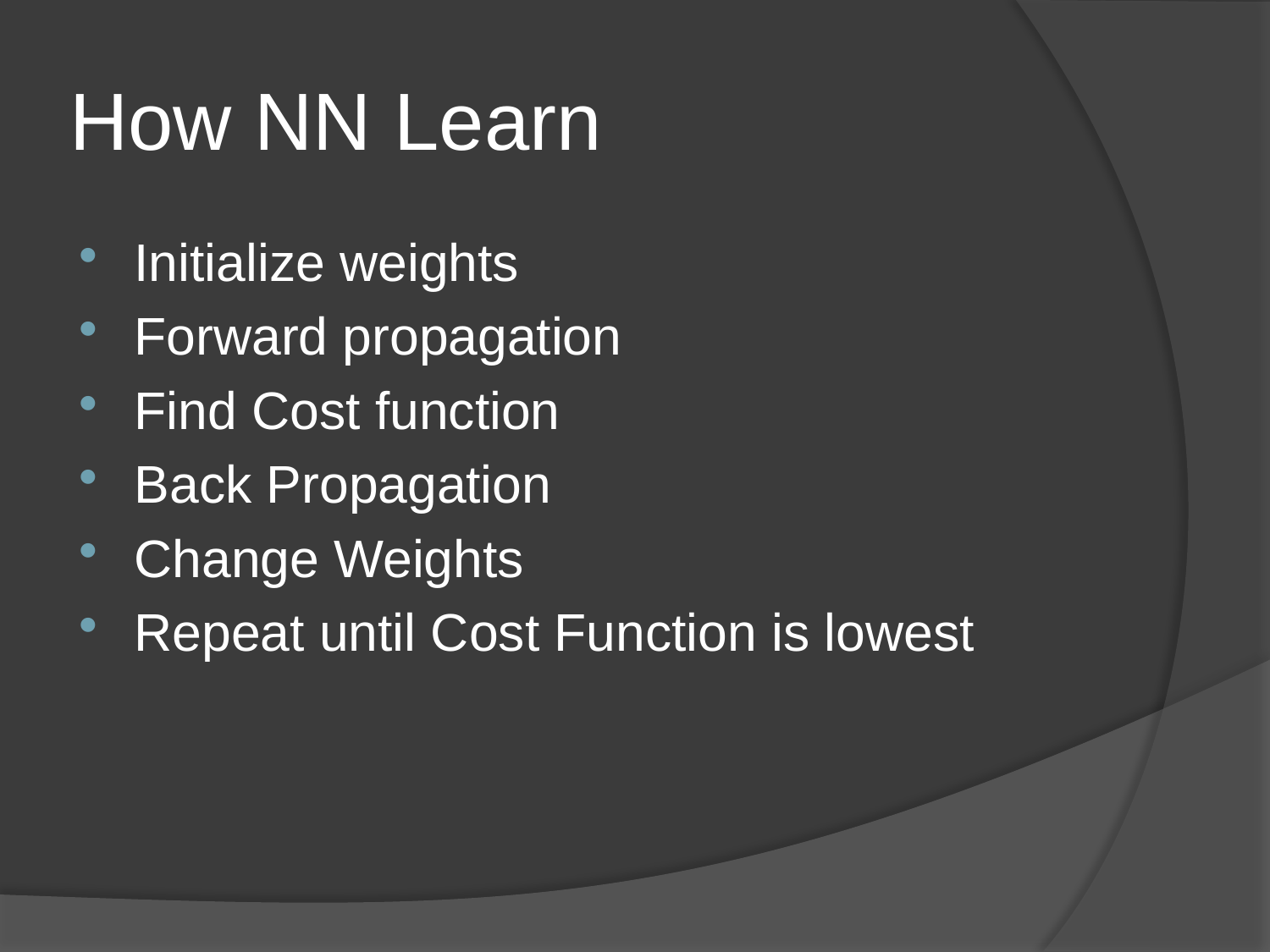

# How NN Learn
Initialize weights
Forward propagation
Find Cost function
Back Propagation
Change Weights
Repeat until Cost Function is lowest